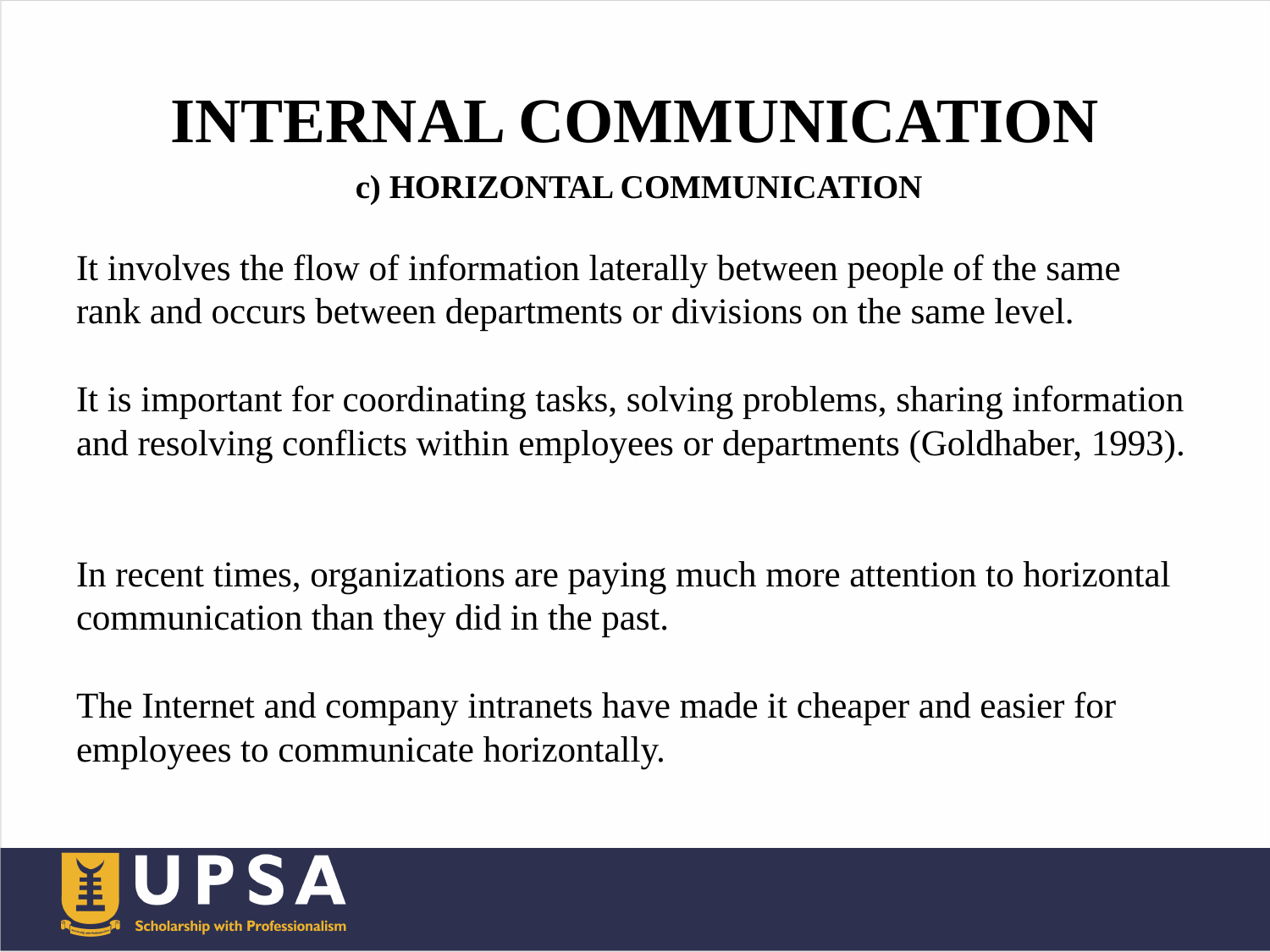

# INTERNAL COMMUNICATION
 c) HORIZONTAL COMMUNICATION
It involves the flow of information laterally between people of the same rank and occurs between departments or divisions on the same level.
It is important for coordinating tasks, solving problems, sharing information and resolving conflicts within employees or departments (Goldhaber, 1993).
In recent times, organizations are paying much more attention to horizontal communication than they did in the past.
The Internet and company intranets have made it cheaper and easier for employees to communicate horizontally.